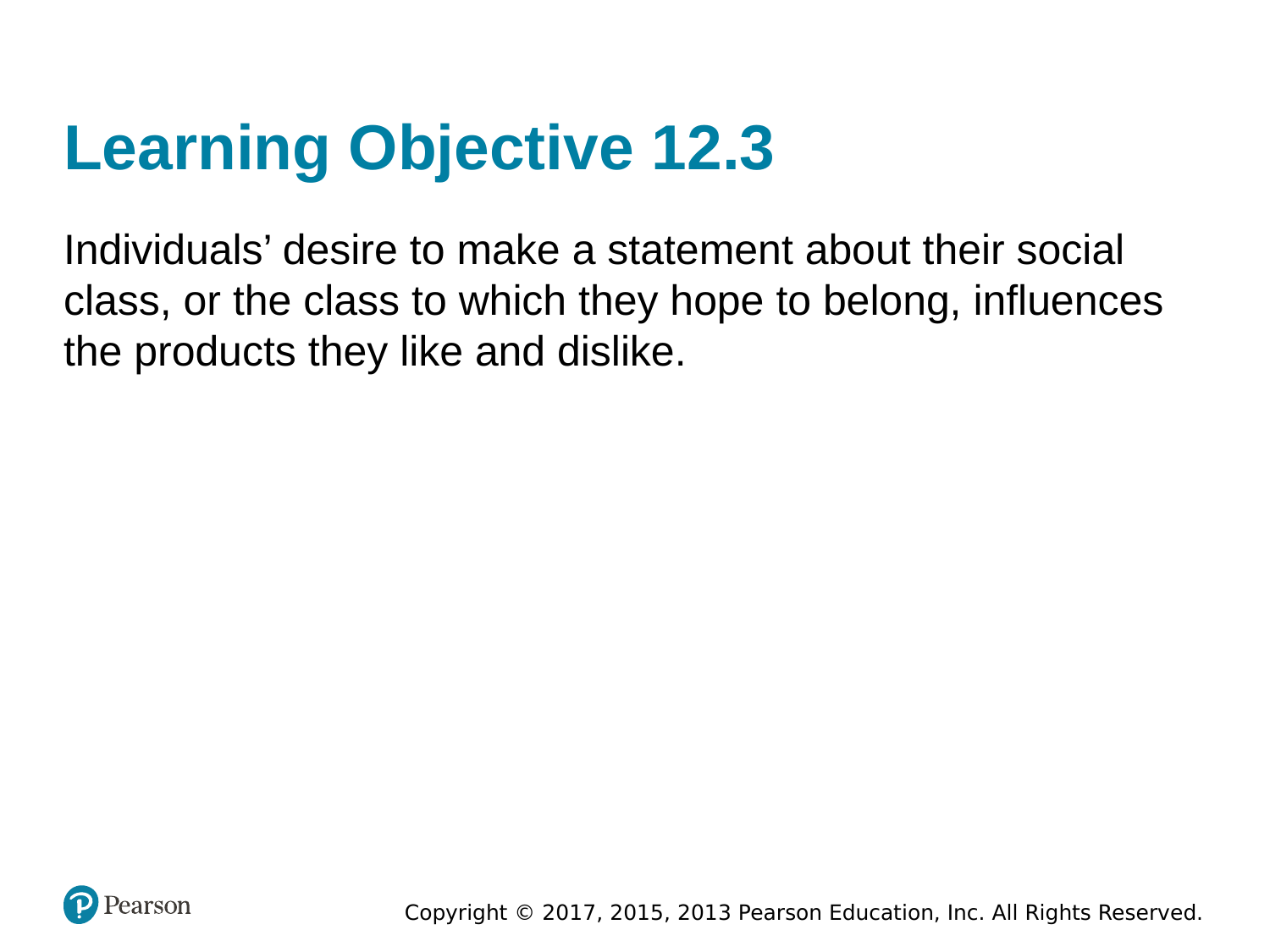

# Learning Objective 12.3
Individuals’ desire to make a statement about their social class, or the class to which they hope to belong, influences the products they like and dislike.